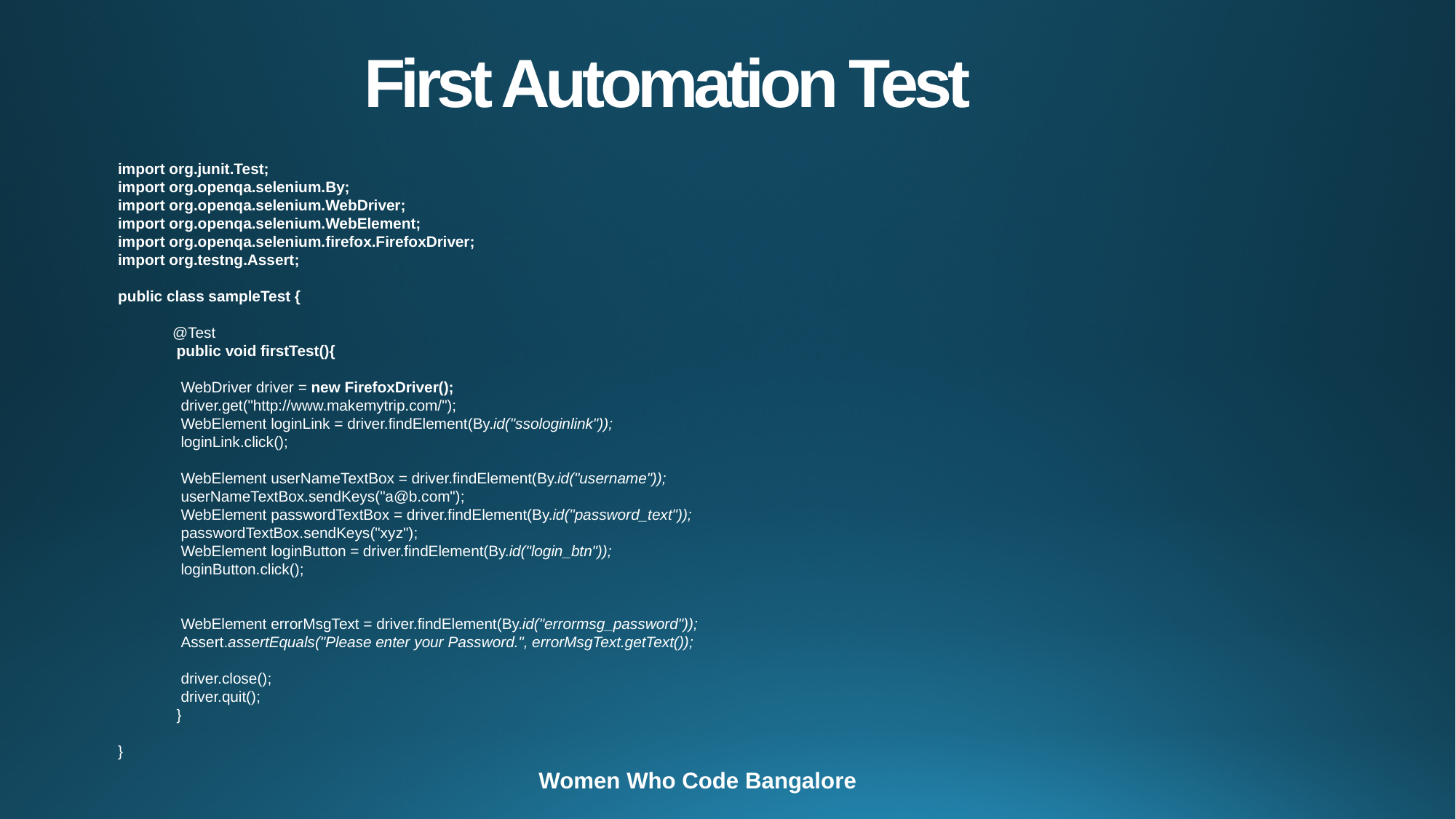

First Automation Test

import org.junit.Test;
import org.openqa.selenium.By;
import org.openqa.selenium.WebDriver;
import org.openqa.selenium.WebElement;
import org.openqa.selenium.firefox.FirefoxDriver;
import org.testng.Assert;

public class sampleTest {

@Test
 public void firstTest(){

  WebDriver driver = new FirefoxDriver();
  driver.get("http://www.makemytrip.com/");
  WebElement loginLink = driver.findElement(By.id("ssologinlink"));
  loginLink.click();

  WebElement userNameTextBox = driver.findElement(By.id("username"));
  userNameTextBox.sendKeys("a@b.com");
  WebElement passwordTextBox = driver.findElement(By.id("password_text"));
  passwordTextBox.sendKeys("xyz");
  WebElement loginButton = driver.findElement(By.id("login_btn"));
  loginButton.click();

  WebElement errorMsgText = driver.findElement(By.id("errormsg_password"));
  Assert.assertEquals("Please enter your Password.", errorMsgText.getText());

  driver.close();
  driver.quit();
 }

}

Women Who Code Bangalore